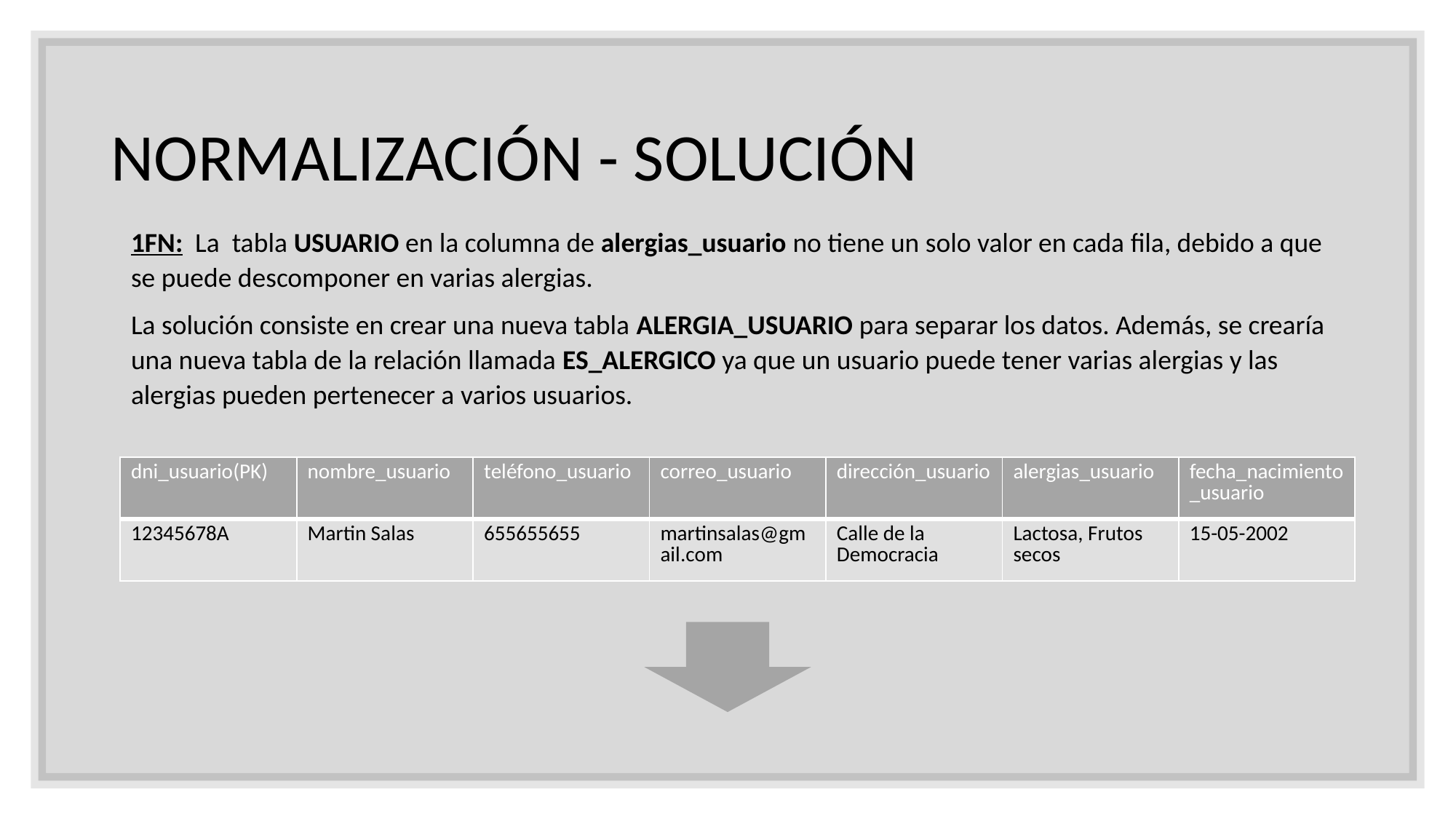

# NORMALIZACIÓN - SOLUCIÓN
1FN:  La  tabla USUARIO en la columna de alergias_usuario no tiene un solo valor en cada fila, debido a que se puede descomponer en varias alergias.
La solución consiste en crear una nueva tabla ALERGIA_USUARIO para separar los datos. Además, se crearía una nueva tabla de la relación llamada ES_ALERGICO ya que un usuario puede tener varias alergias y las alergias pueden pertenecer a varios usuarios.

| dni\_usuario(PK) | nombre\_usuario | teléfono\_usuario | correo\_usuario | dirección\_usuario | alergias\_usuario | fecha\_nacimiento\_usuario |
| --- | --- | --- | --- | --- | --- | --- |
| 12345678A | Martin Salas | 655655655 | martinsalas@gmail.com | Calle de la Democracia | Lactosa, Frutos secos | 15-05-2002 |